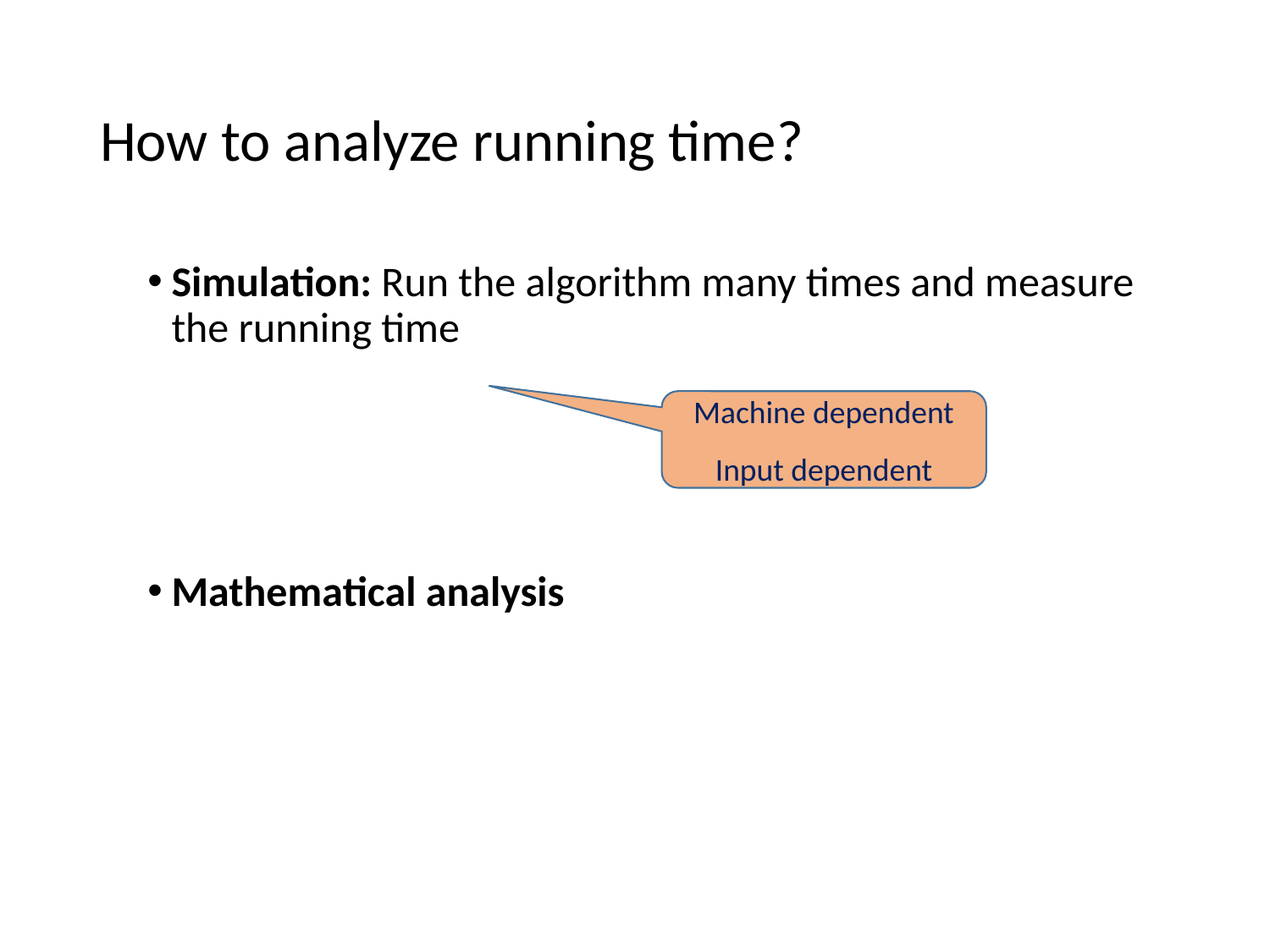

# How to analyze running time?
Simulation: Run the algorithm many times and measure the running time

Mathematical analysis
Machine dependent
Input dependent